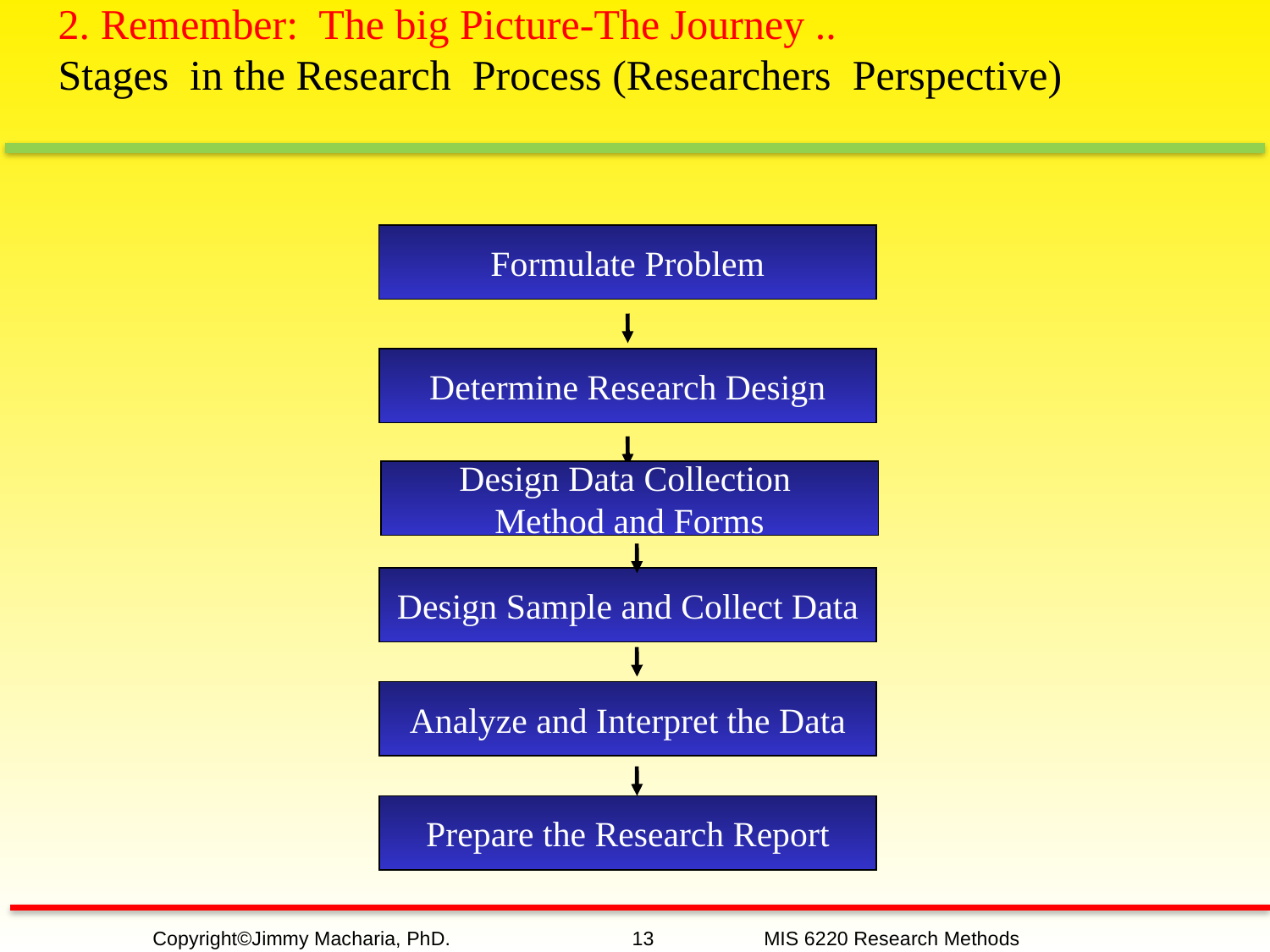

2. Remember:  The big Picture-The Journey ..
Stages  in the Research  Process (Researchers  Perspective)
Formulate Problem

Determine Research Design

Design Data Collection
Method and Forms

Design Sample and Collect Data

Analyze and Interpret the Data

Prepare the Research Report